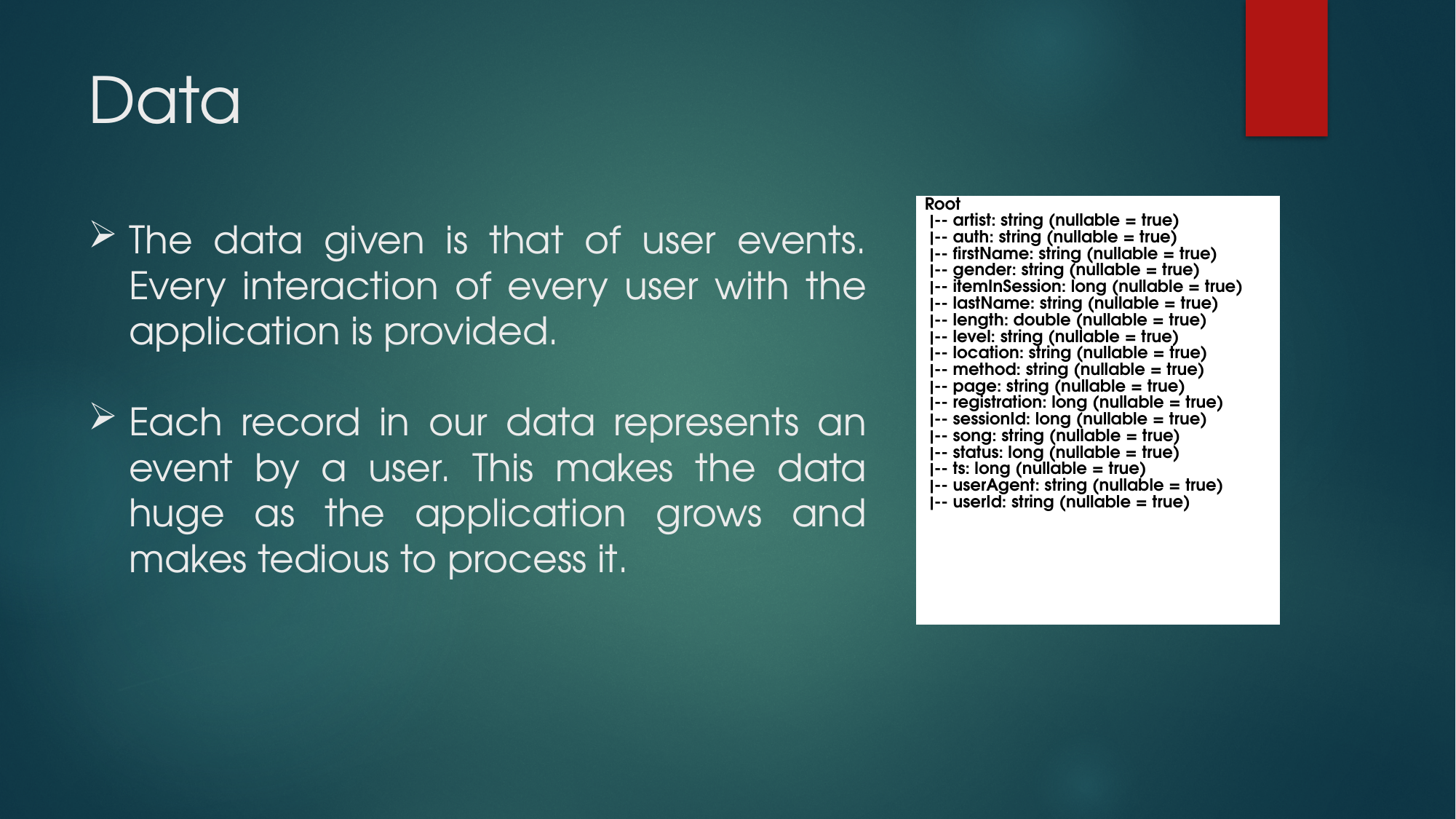

# Data
| Root |-- artist: string (nullable = true) |-- auth: string (nullable = true) |-- firstName: string (nullable = true) |-- gender: string (nullable = true) |-- itemInSession: long (nullable = true) |-- lastName: string (nullable = true) |-- length: double (nullable = true) |-- level: string (nullable = true) |-- location: string (nullable = true) |-- method: string (nullable = true) |-- page: string (nullable = true) |-- registration: long (nullable = true) |-- sessionId: long (nullable = true) |-- song: string (nullable = true) |-- status: long (nullable = true) |-- ts: long (nullable = true) |-- userAgent: string (nullable = true) |-- userId: string (nullable = true) |
| --- |
The data given is that of user events. Every interaction of every user with the application is provided.

Each record in our data represents an event by a user. This makes the data huge as the application grows and makes tedious to process it.